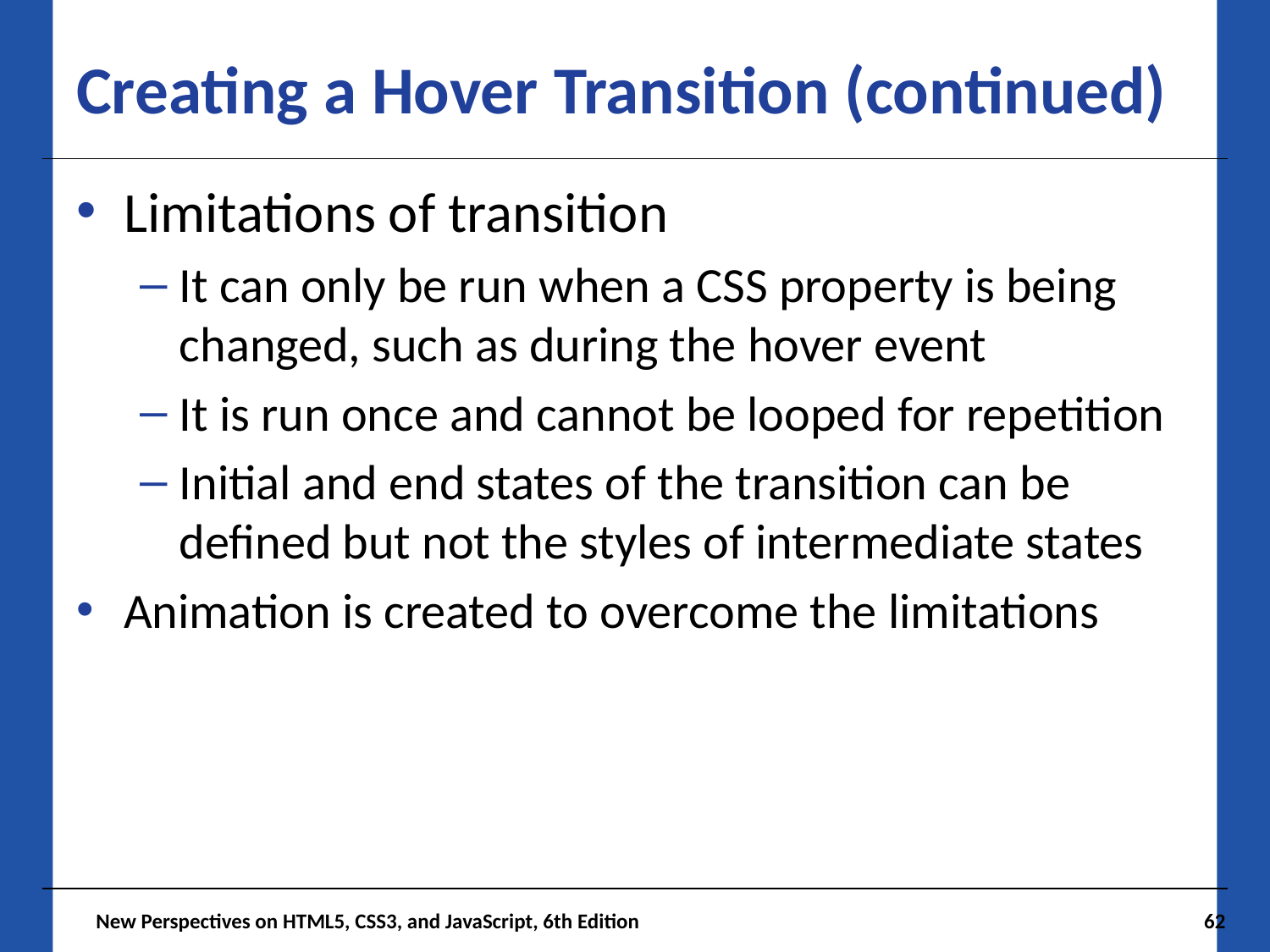

# Creating a Hover Transition (continued)
Limitations of transition
It can only be run when a CSS property is being changed, such as during the hover event
It is run once and cannot be looped for repetition
Initial and end states of the transition can be defined but not the styles of intermediate states
Animation is created to overcome the limitations
         New Perspectives on HTML5, CSS3, and JavaScript, 6th Edition
62